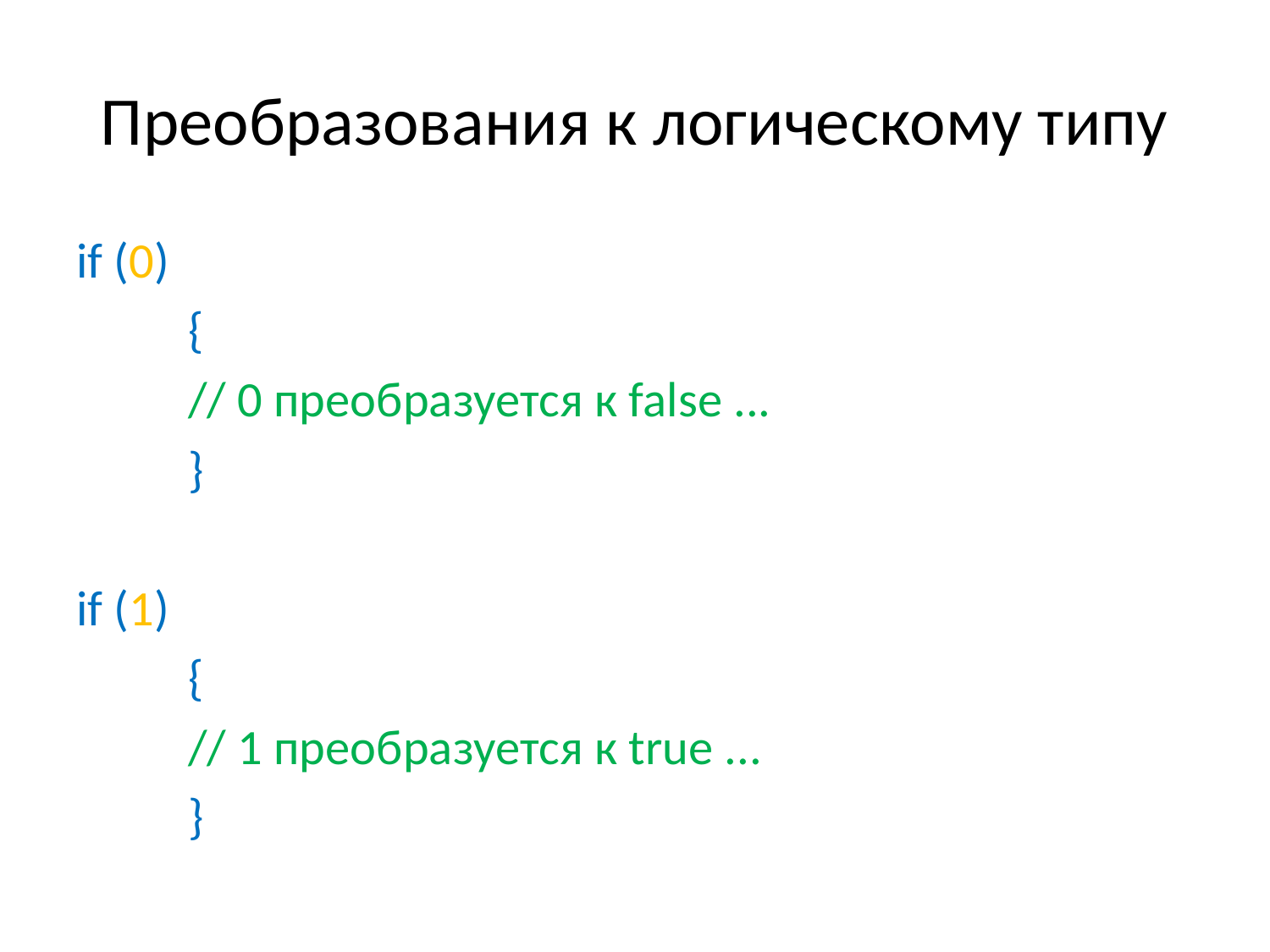

# Преобразования к логическому типу
if (0)
	{
	// 0 преобразуется к false ...
	}

if (1)
	{
	// 1 преобразуется к true ...
	}